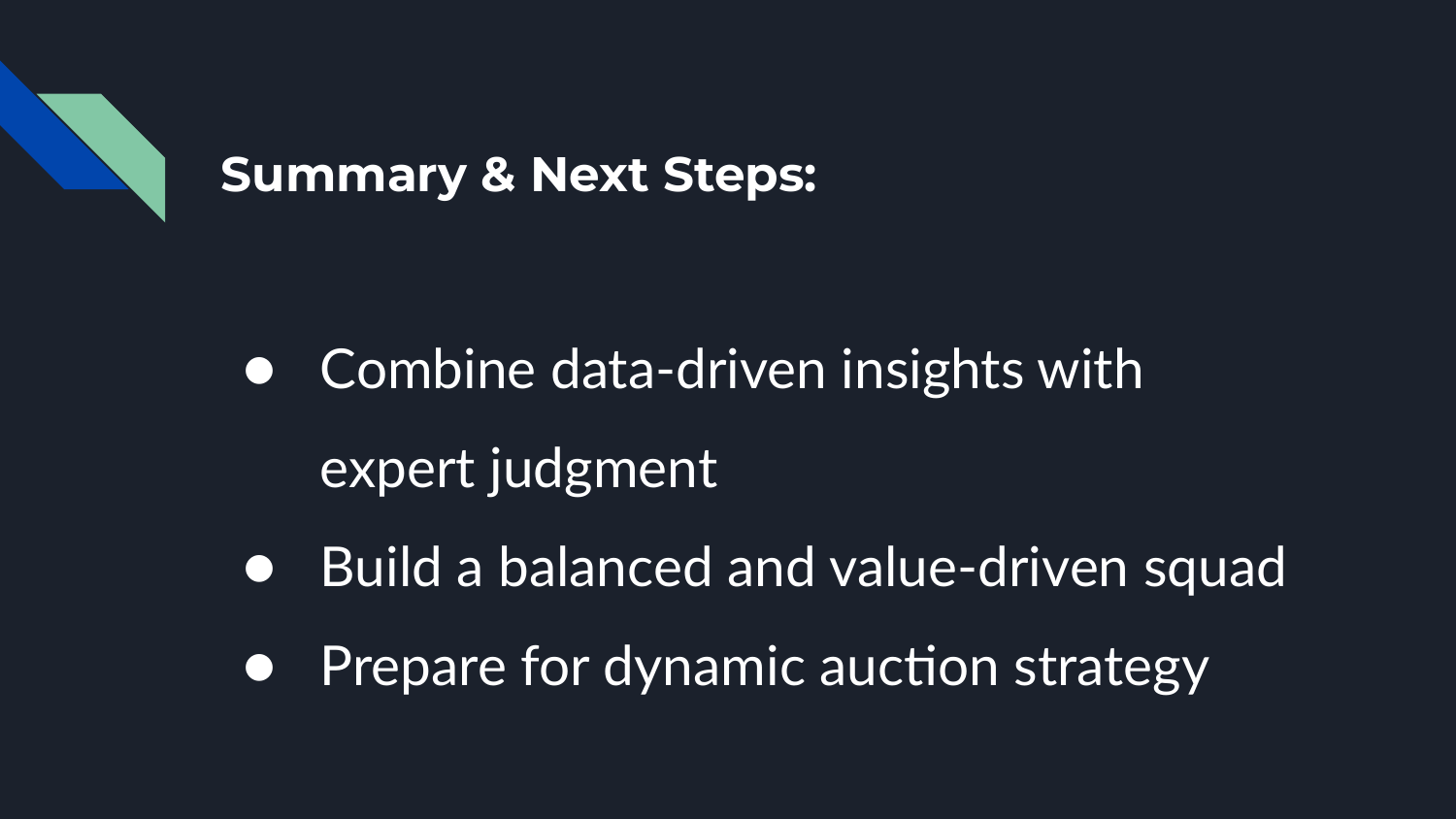

# Summary & Next Steps:

Combine data-driven insights with expert judgment
Build a balanced and value-driven squad
Prepare for dynamic auction strategy